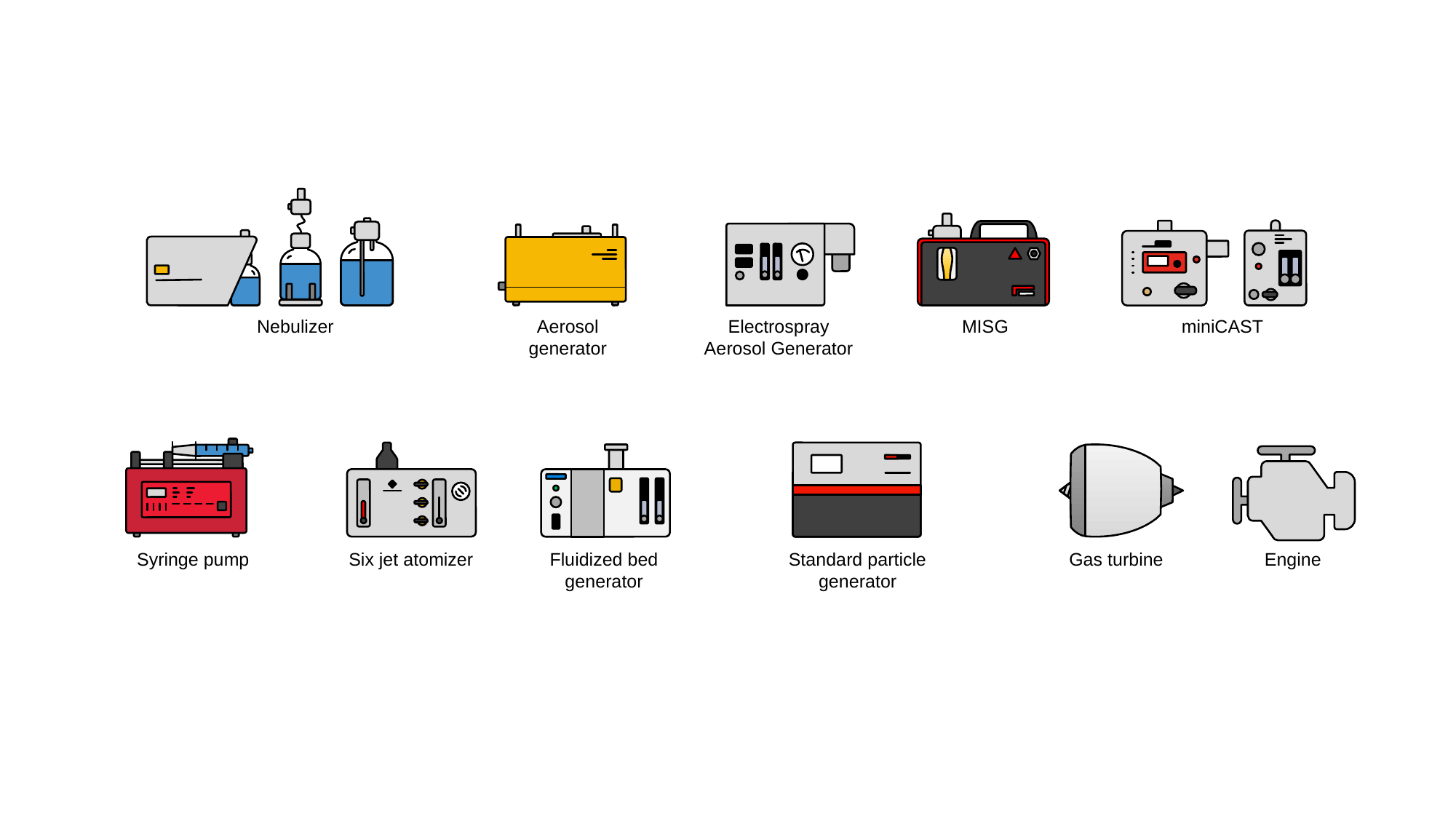

Nebulizer
Aerosol generator
Electrospray Aerosol Generator
MISG
miniCAST

Syringe pump
Six jet atomizer
Fluidized bed generator
Standard particle generator
Gas turbine
Engine